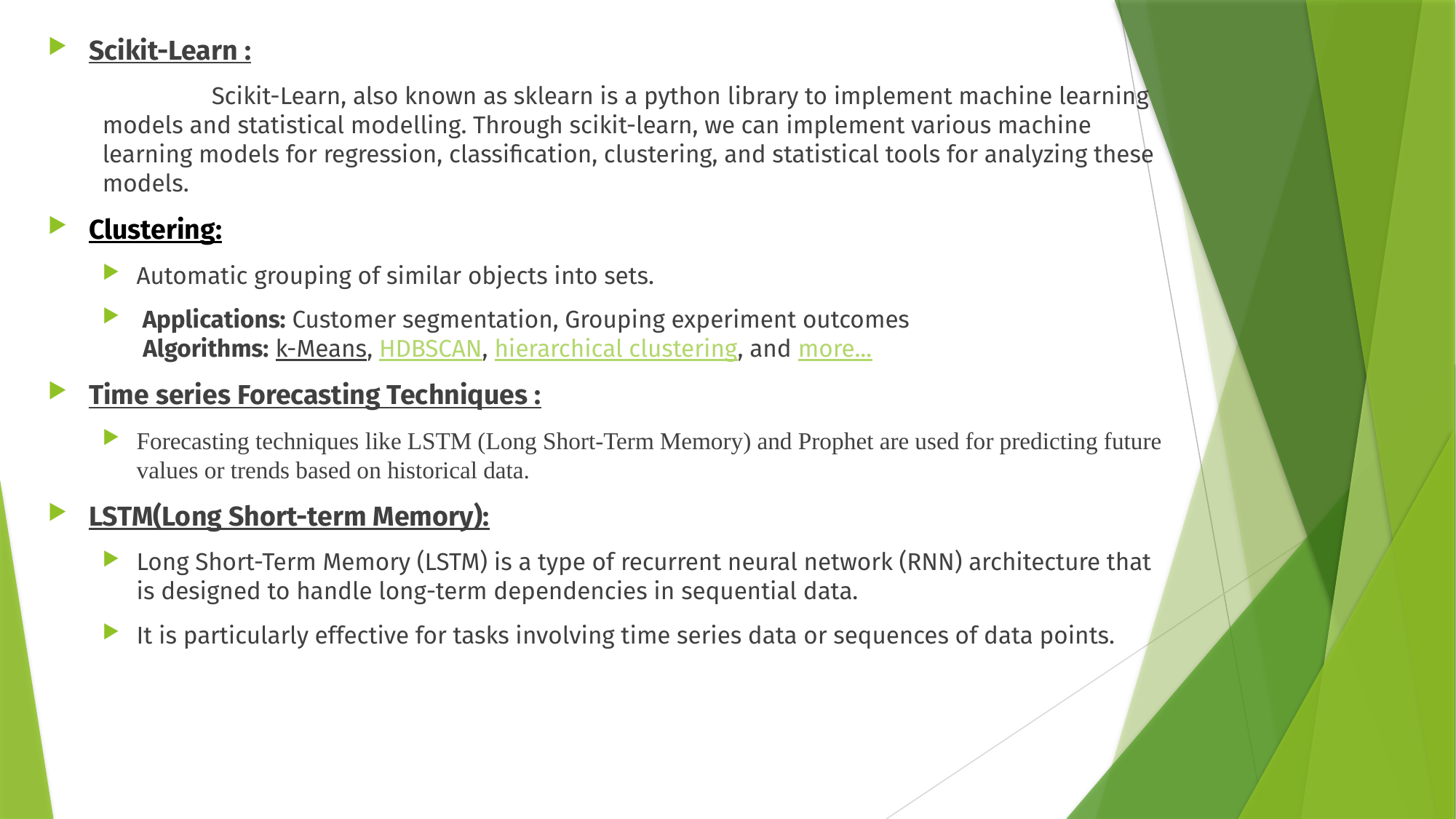

Scikit-Learn :
	Scikit-Learn, also known as sklearn is a python library to implement machine learning models and statistical modelling. Through scikit-learn, we can implement various machine learning models for regression, classification, clustering, and statistical tools for analyzing these models.
Clustering:
Automatic grouping of similar objects into sets.
 Applications: Customer segmentation, Grouping experiment outcomes
 Algorithms: k-Means, HDBSCAN, hierarchical clustering, and more...
Time series Forecasting Techniques :
Forecasting techniques like LSTM (Long Short-Term Memory) and Prophet are used for predicting future values or trends based on historical data.
LSTM(Long Short-term Memory):
Long Short-Term Memory (LSTM) is a type of recurrent neural network (RNN) architecture that is designed to handle long-term dependencies in sequential data.
It is particularly effective for tasks involving time series data or sequences of data points.